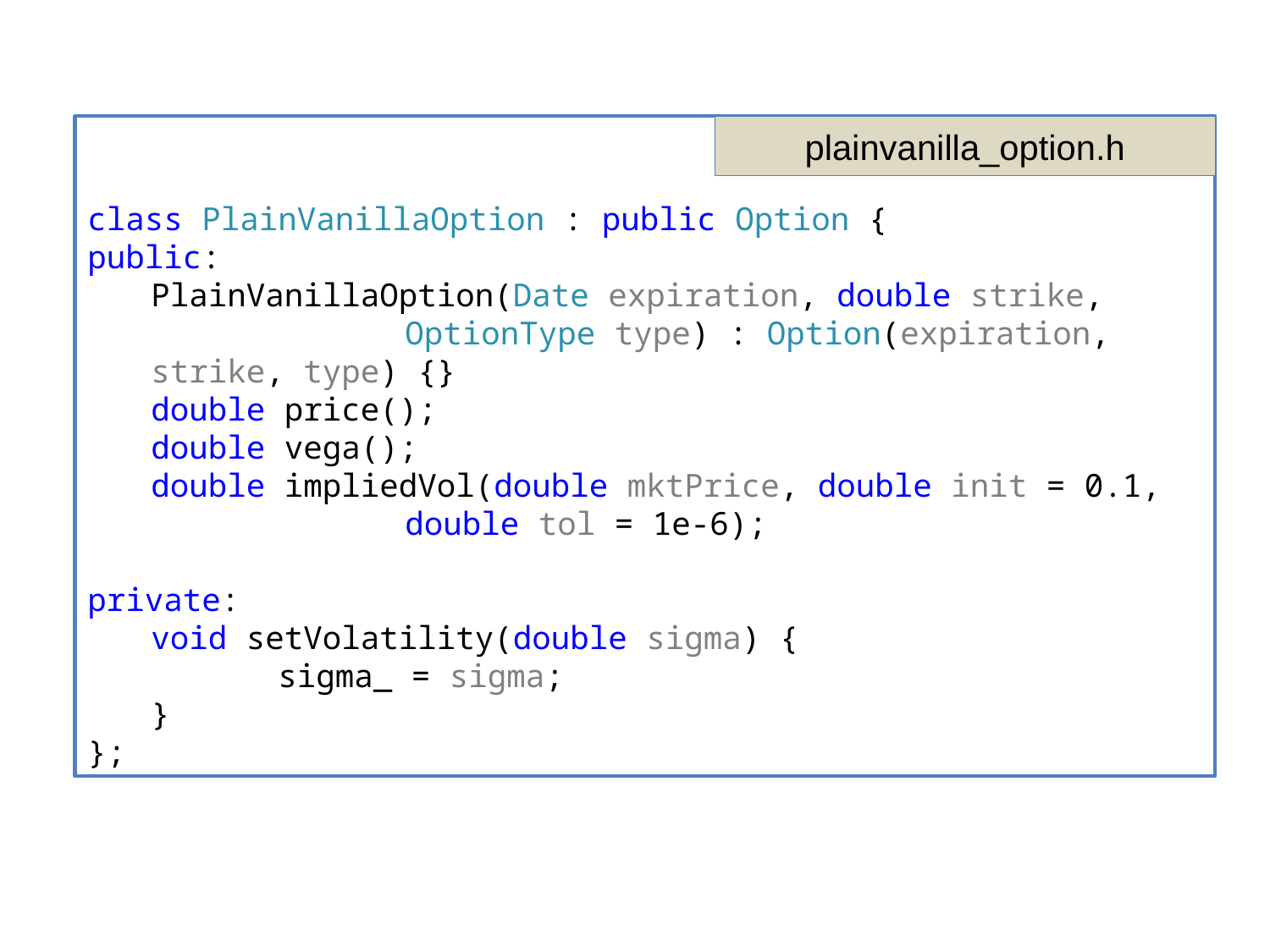

class PlainVanillaOption : public Option {
public:
PlainVanillaOption(Date expiration, double strike,
		OptionType type) : Option(expiration, strike, type) {}
double price();
double vega();
double impliedVol(double mktPrice, double init = 0.1,
		double tol = 1e-6);

private:
void setVolatility(double sigma) {
	sigma_ = sigma;
}
};
plainvanilla_option.h